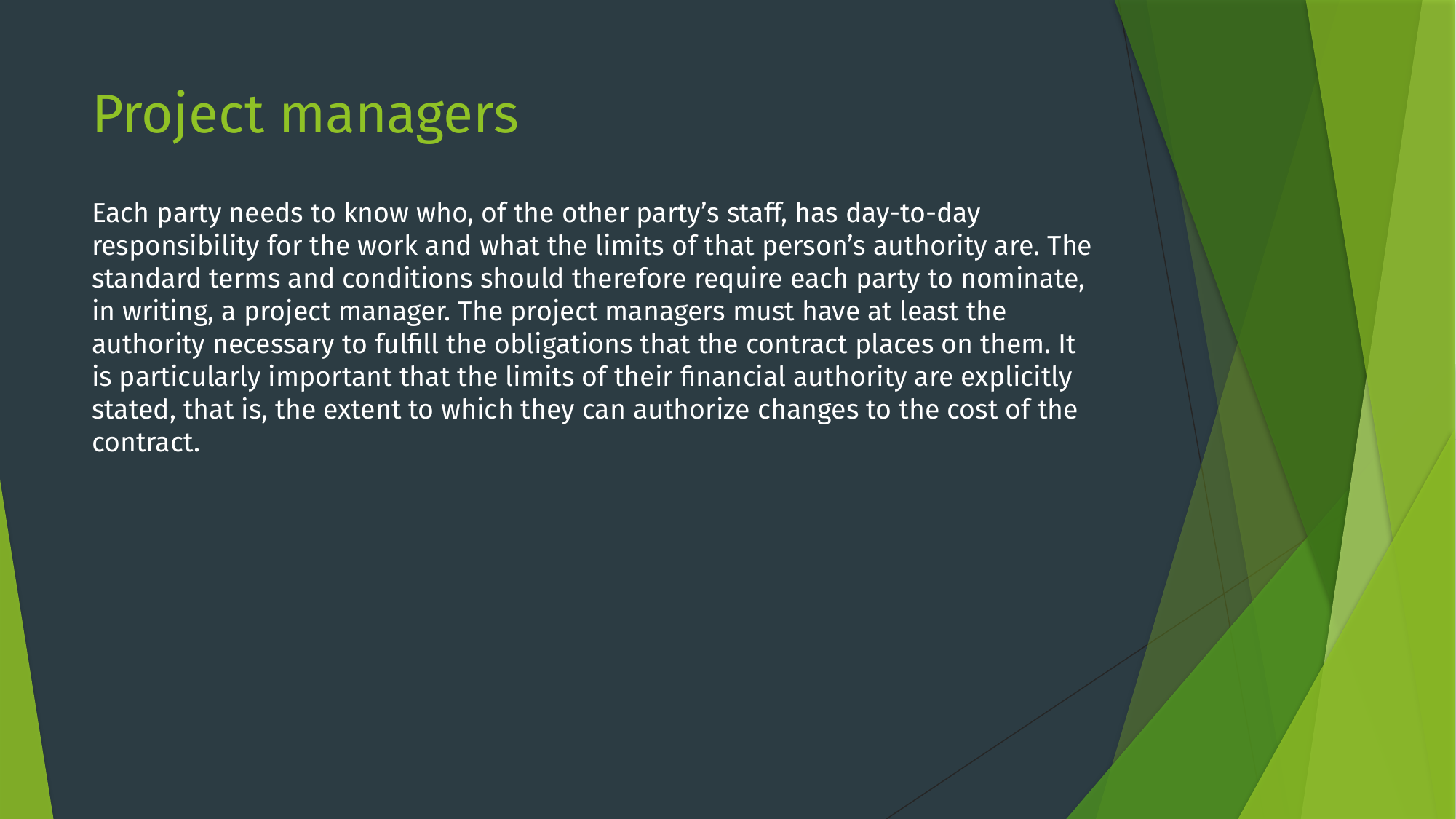

# Project managers
Each party needs to know who, of the other party’s staff, has day-to-day responsibility for the work and what the limits of that person’s authority are. The standard terms and conditions should therefore require each party to nominate, in writing, a project manager. The project managers must have at least the authority necessary to fulfill the obligations that the contract places on them. It is particularly important that the limits of their financial authority are explicitly stated, that is, the extent to which they can authorize changes to the cost of the contract.